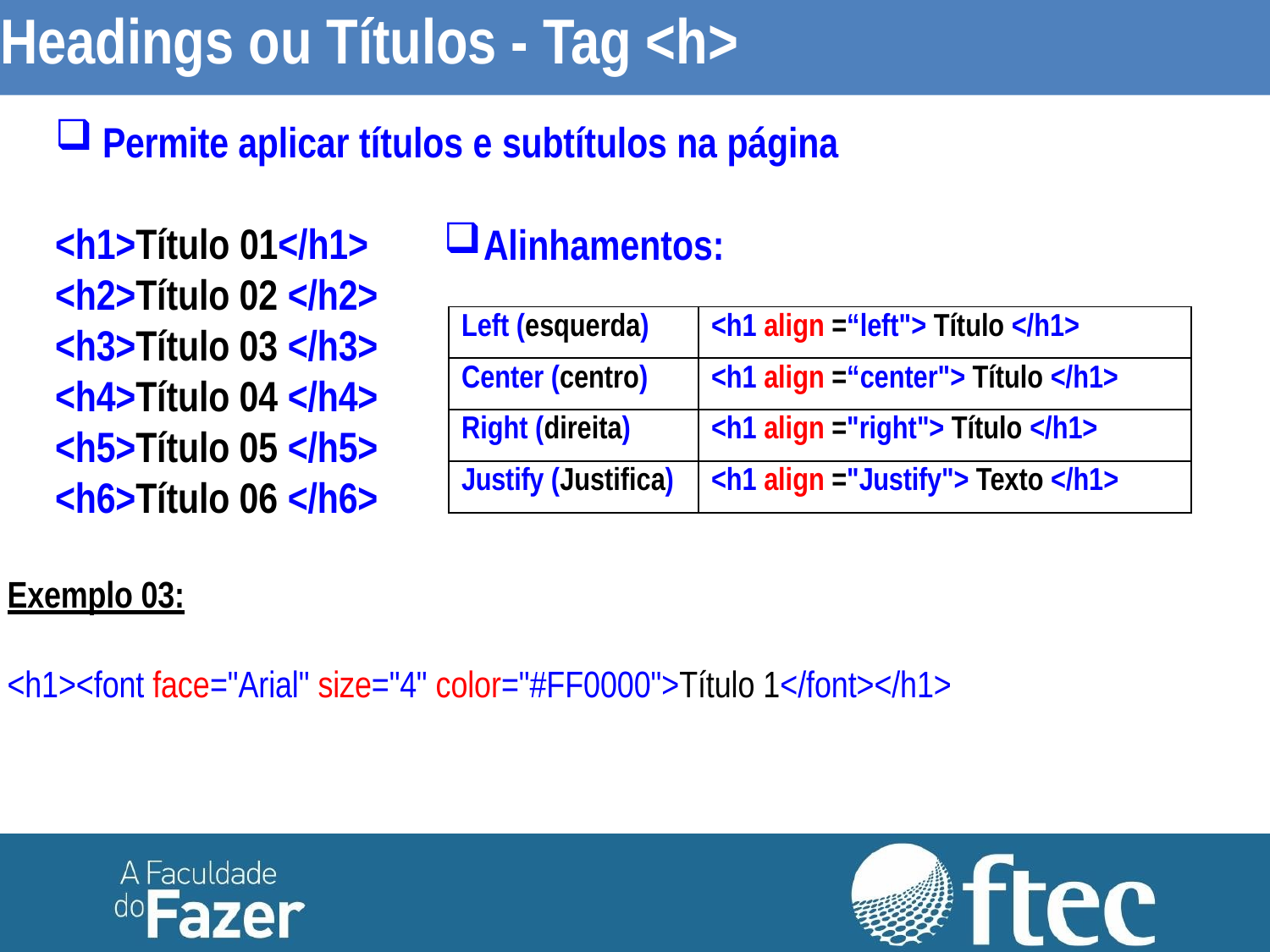

Headings ou Títulos - Tag <h>

# Permite aplicar títulos e subtítulos na página
<h1>Título 01</h1>
<h2>Título 02 </h2>
<h3>Título 03 </h3>
<h4>Título 04 </h4>
<h5>Título 05 </h5>
<h6>Título 06 </h6>
Alinhamentos:
| Left (esquerda) | <h1 align =“left"> Título </h1> |
| --- | --- |
| Center (centro) | <h1 align =“center"> Título </h1> |
| Right (direita) | <h1 align ="right"> Título </h1> |
| Justify (Justifica) | <h1 align ="Justify"> Texto </h1> |
Exemplo 03:

<h1><font face="Arial" size="4" color="#FF0000">Título 1</font></h1>